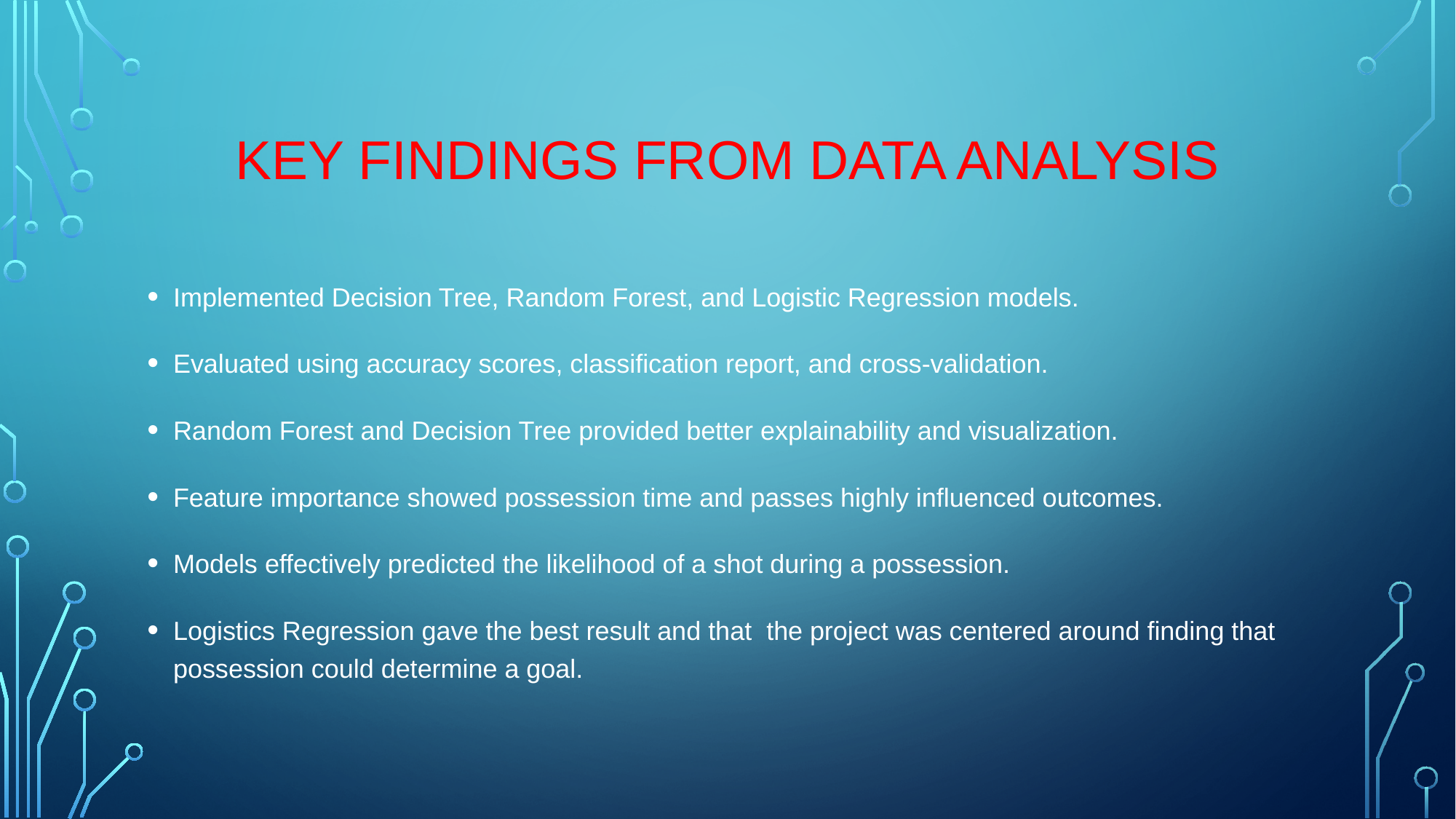

# Key findings from data analysis
Implemented Decision Tree, Random Forest, and Logistic Regression models.
Evaluated using accuracy scores, classification report, and cross-validation.
Random Forest and Decision Tree provided better explainability and visualization.
Feature importance showed possession time and passes highly influenced outcomes.
Models effectively predicted the likelihood of a shot during a possession.
Logistics Regression gave the best result and that  the project was centered around finding that possession could determine a goal.